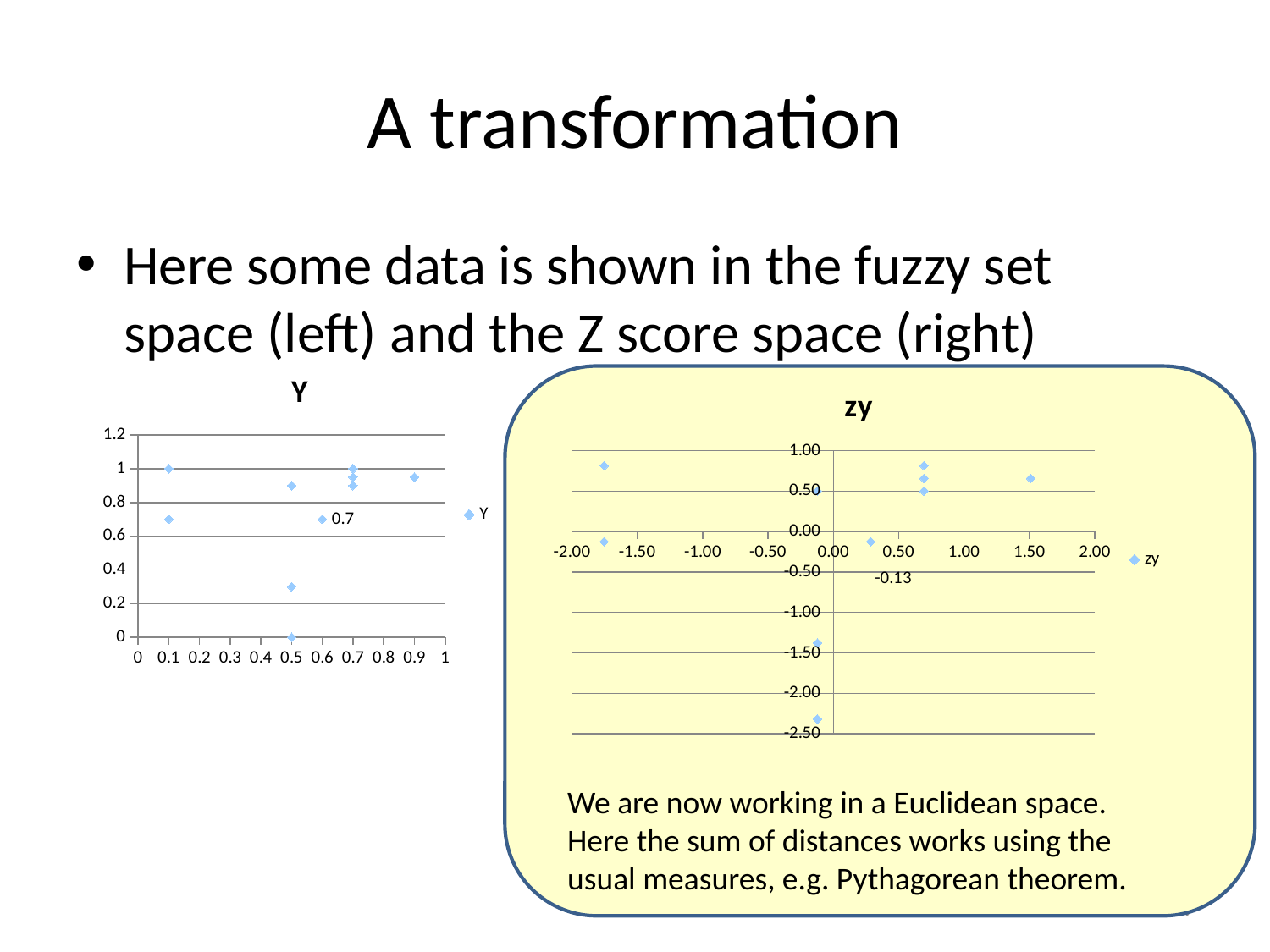

# A transformation
Here some data is shown in the fuzzy set space (left) and the Z score space (right)

### Chart:

| Category | Y |
|---|---|

### Chart:

| Category | zy |
|---|---|
We are now working in a Euclidean space.  Here the sum of distances works using the usual measures, e.g. Pythagorean theorem.
19